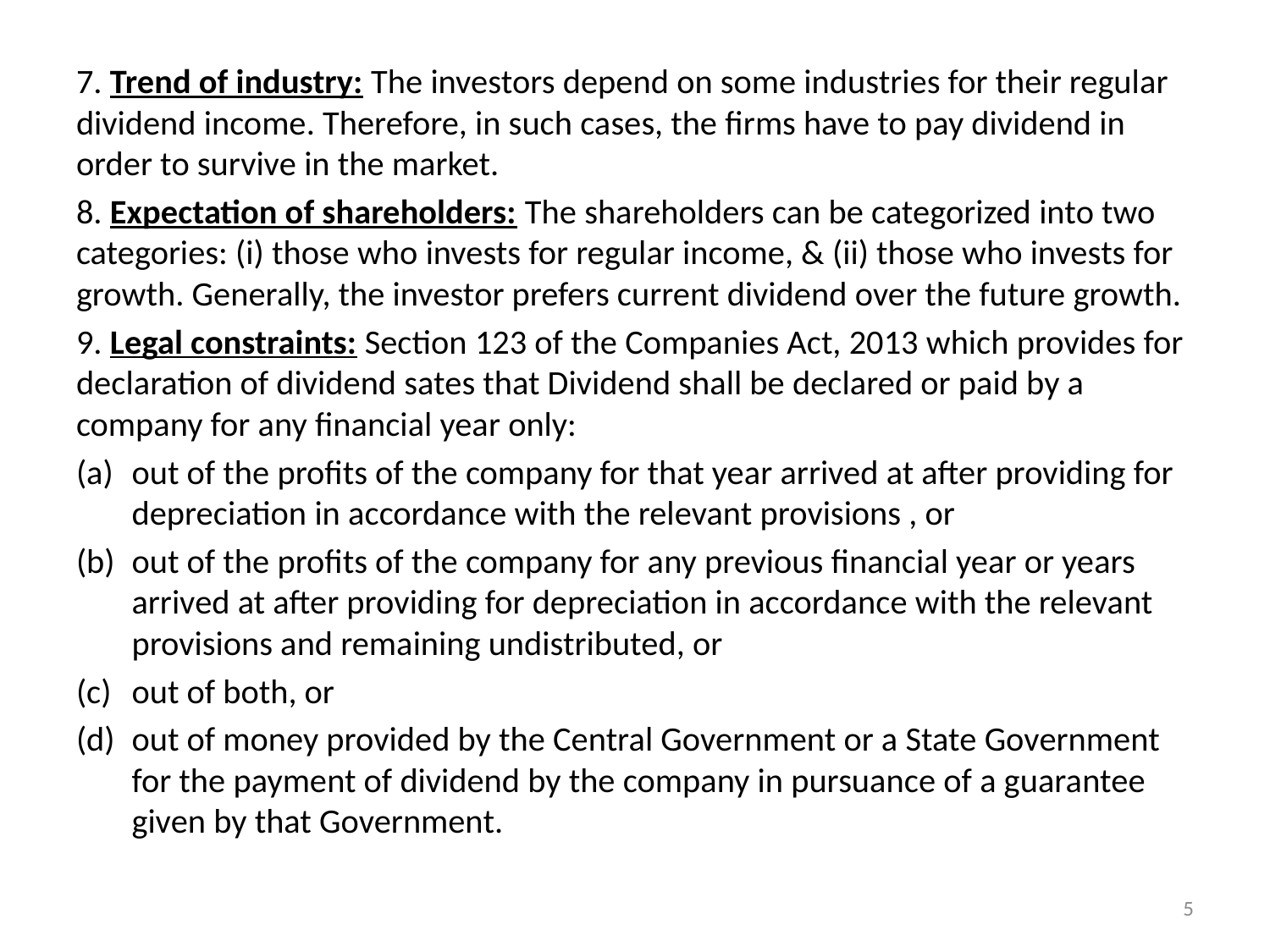

7. Trend of industry: The investors depend on some industries for their regular dividend income. Therefore, in such cases, the firms have to pay dividend in order to survive in the market.
8. Expectation of shareholders: The shareholders can be categorized into two categories: (i) those who invests for regular income, & (ii) those who invests for growth. Generally, the investor prefers current dividend over the future growth.
9. Legal constraints: Section 123 of the Companies Act, 2013 which provides for declaration of dividend sates that Dividend shall be declared or paid by a company for any financial year only:
out of the profits of the company for that year arrived at after providing for depreciation in accordance with the relevant provisions , or
out of the profits of the company for any previous financial year or years arrived at after providing for depreciation in accordance with the relevant provisions and remaining undistributed, or
out of both, or
out of money provided by the Central Government or a State Government for the payment of dividend by the company in pursuance of a guarantee given by that Government.
5